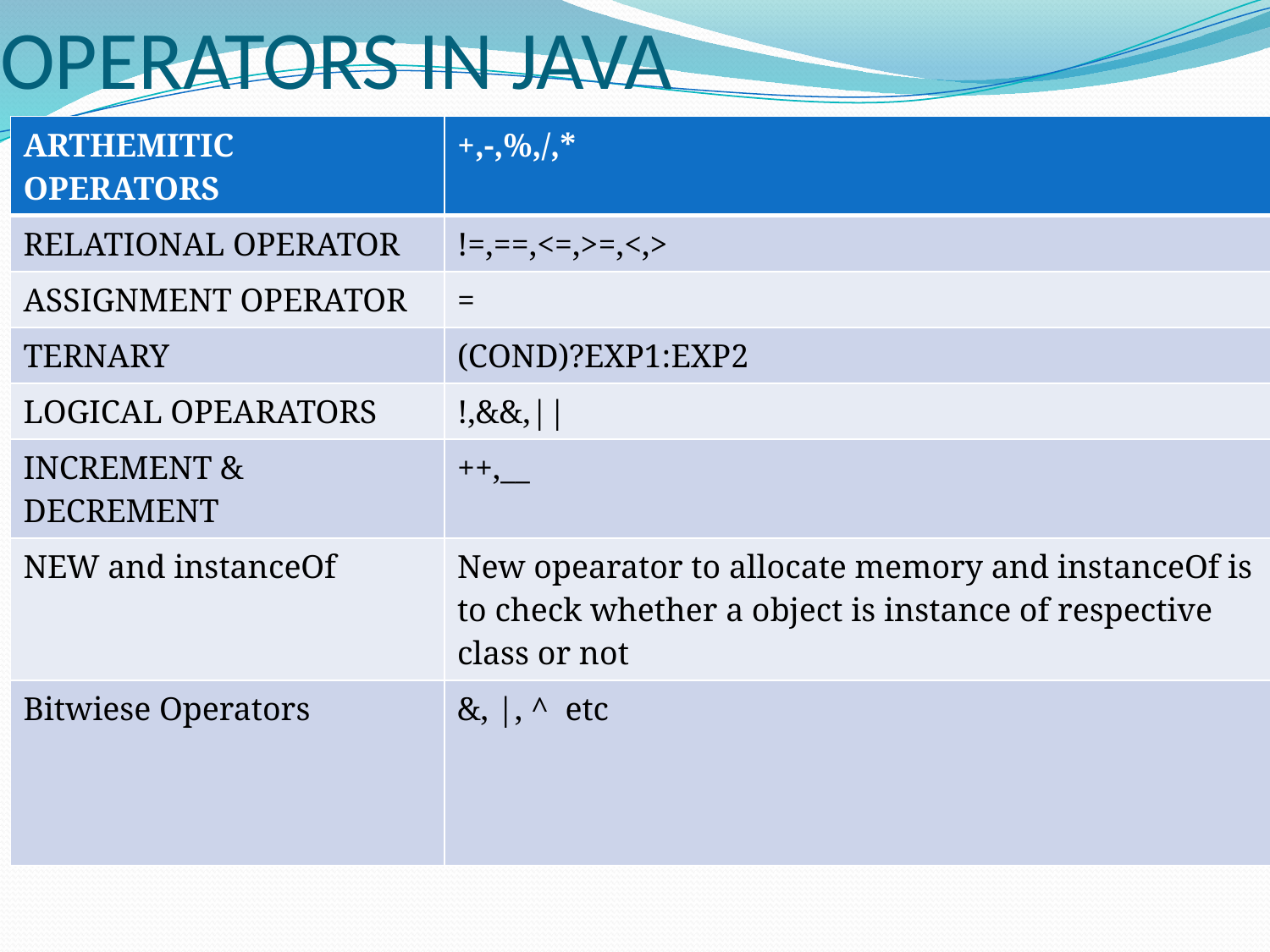

# OPERATORS IN JAVA
| ARTHEMITIC OPERATORS | +,-,%,/,\* |
| --- | --- |
| RELATIONAL OPERATOR | !=,==,<=,>=,<,> |
| ASSIGNMENT OPERATOR | = |
| TERNARY | (COND)?EXP1:EXP2 |
| LOGICAL OPEARATORS | !,&&,|| |
| INCREMENT & DECREMENT | ++,\_\_ |
| NEW and instanceOf | New opearator to allocate memory and instanceOf is to check whether a object is instance of respective class or not |
| Bitwiese Operators | &, |, ^ etc |